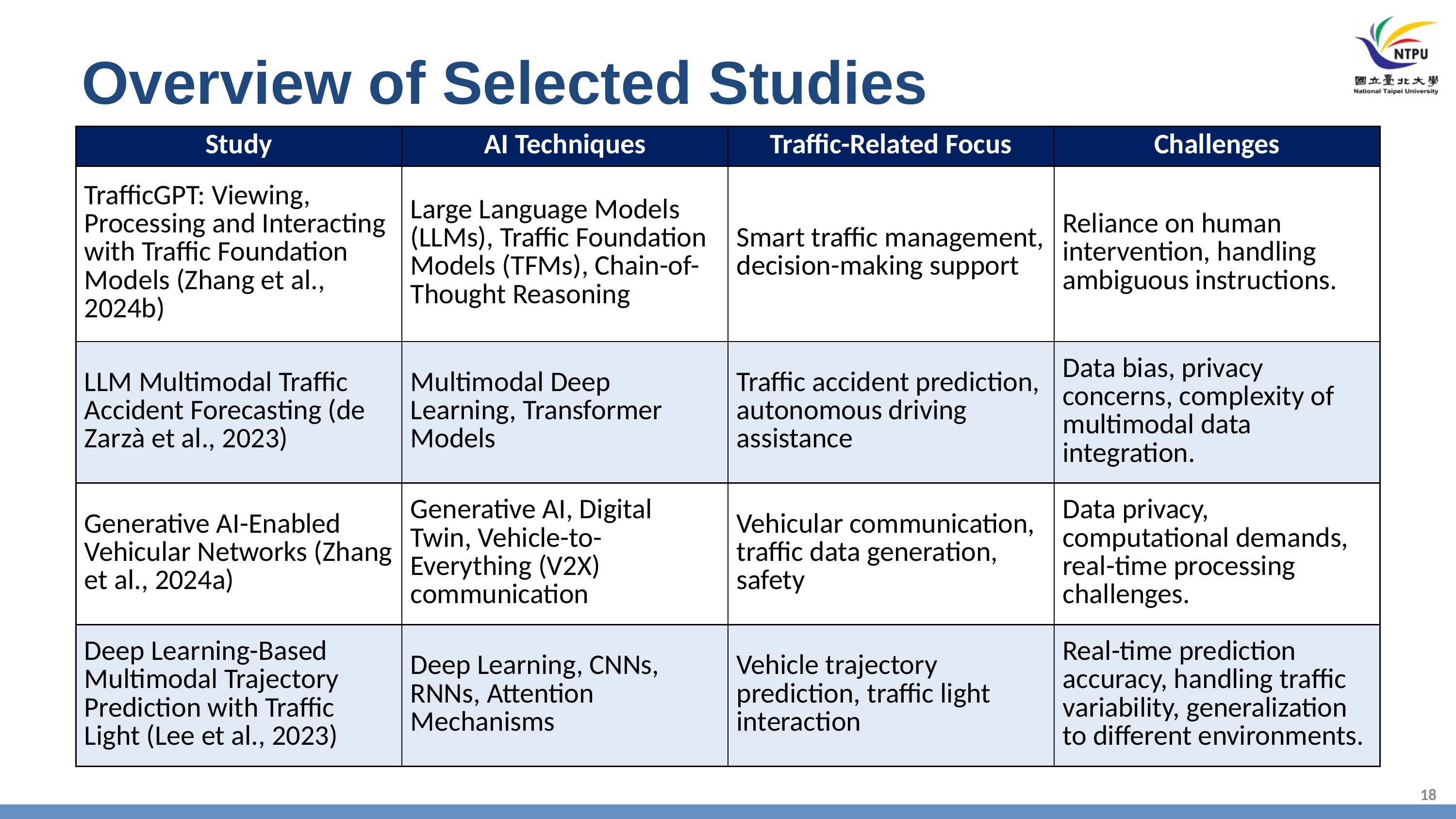

Overview of Selected Studies
| Study | AI Techniques | Traffic-Related Focus | Challenges |
| --- | --- | --- | --- |
| TrafficGPT: Viewing, Processing and Interacting with Traffic Foundation Models (Zhang et al., 2024b) | Large Language Models (LLMs), Traffic Foundation Models (TFMs), Chain-of-Thought Reasoning | Smart traffic management, decision-making support | Reliance on human intervention, handling ambiguous instructions. |
| LLM Multimodal Traffic Accident Forecasting (de Zarzà et al., 2023) | Multimodal Deep Learning, Transformer Models | Traffic accident prediction, autonomous driving assistance | Data bias, privacy concerns, complexity of multimodal data integration. |
| Generative AI-Enabled Vehicular Networks (Zhang et al., 2024a) | Generative AI, Digital Twin, Vehicle-to-Everything (V2X) communication | Vehicular communication, traffic data generation, safety | Data privacy, computational demands, real-time processing challenges. |
| Deep Learning-Based Multimodal Trajectory Prediction with Traffic Light (Lee et al., 2023) | Deep Learning, CNNs, RNNs, Attention Mechanisms | Vehicle trajectory prediction, traffic light interaction | Real-time prediction accuracy, handling traffic variability, generalization to different environments. |
18